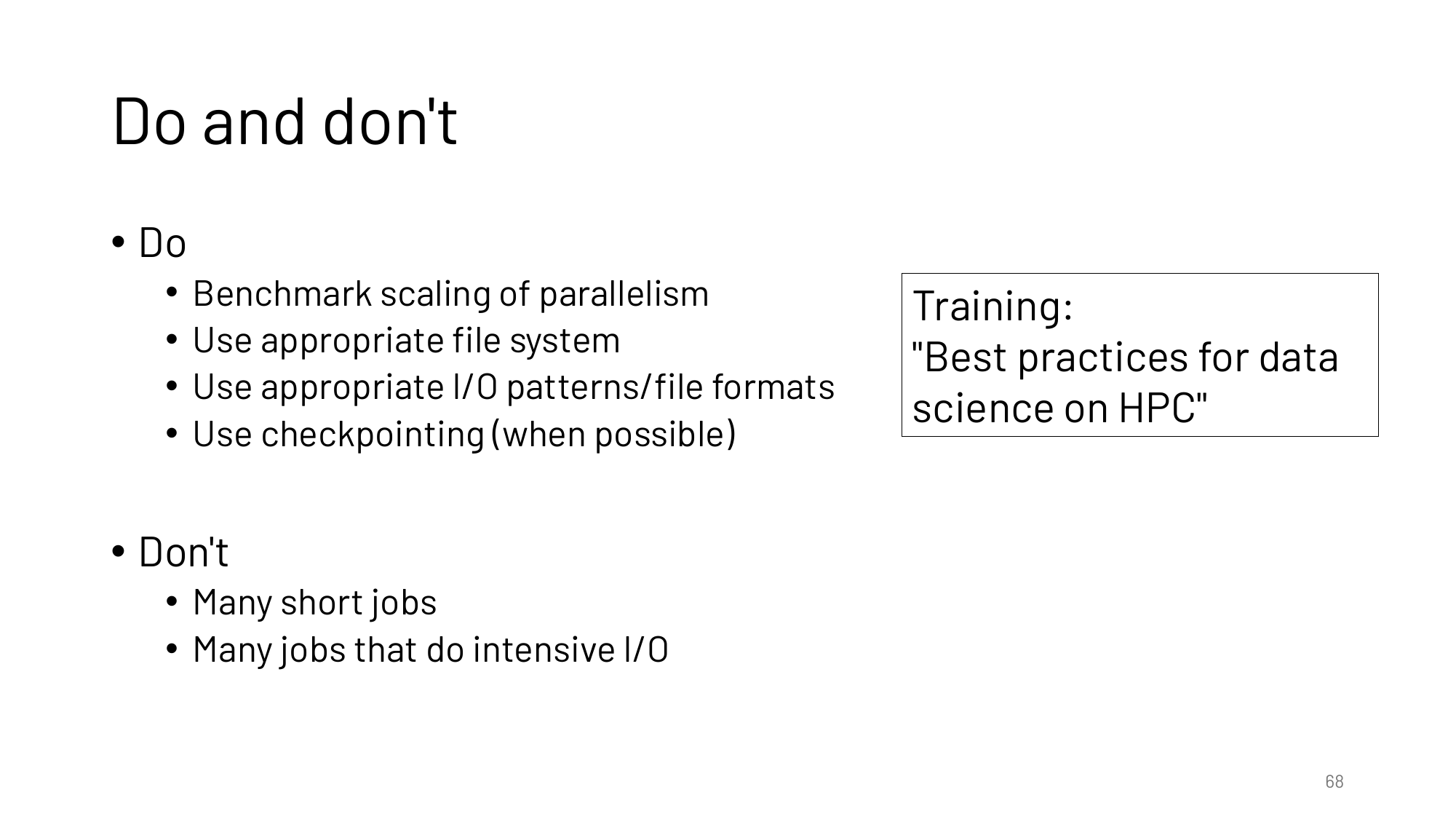

# Do and don't
Do
Benchmark scaling of parallelism
Use appropriate file system
Use appropriate I/O patterns/file formats
Use checkpointing (when possible)

Don't
Many short jobs
Many jobs that do intensive I/O

Training:
"Best practices for data science on HPC"
68